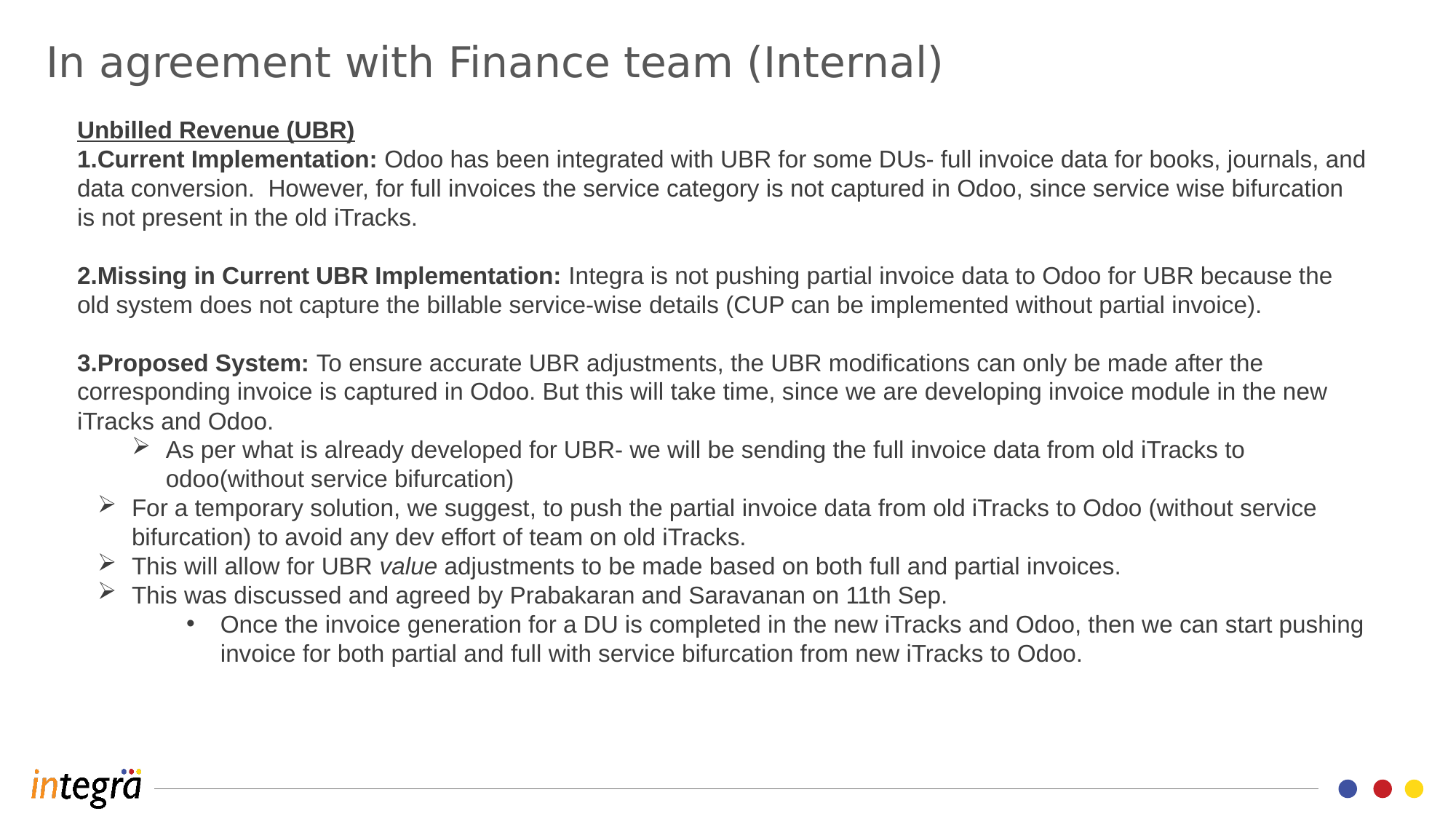

In agreement with Finance team (Internal)
Unbilled Revenue (UBR)
Current Implementation: Odoo has been integrated with UBR for some DUs- full invoice data for books, journals, and data conversion.  However, for full invoices the service category is not captured in Odoo, since service wise bifurcation is not present in the old iTracks.

Missing in Current UBR Implementation: Integra is not pushing partial invoice data to Odoo for UBR because the old system does not capture the billable service-wise details (CUP can be implemented without partial invoice).

Proposed System: To ensure accurate UBR adjustments, the UBR modifications can only be made after the corresponding invoice is captured in Odoo. But this will take time, since we are developing invoice module in the new iTracks and Odoo.
As per what is already developed for UBR- we will be sending the full invoice data from old iTracks to odoo(without service bifurcation)
For a temporary solution, we suggest, to push the partial invoice data from old iTracks to Odoo (without service bifurcation) to avoid any dev effort of team on old iTracks.
This will allow for UBR value adjustments to be made based on both full and partial invoices.
This was discussed and agreed by Prabakaran and Saravanan on 11th Sep.
Once the invoice generation for a DU is completed in the new iTracks and Odoo, then we can start pushing invoice for both partial and full with service bifurcation from new iTracks to Odoo.